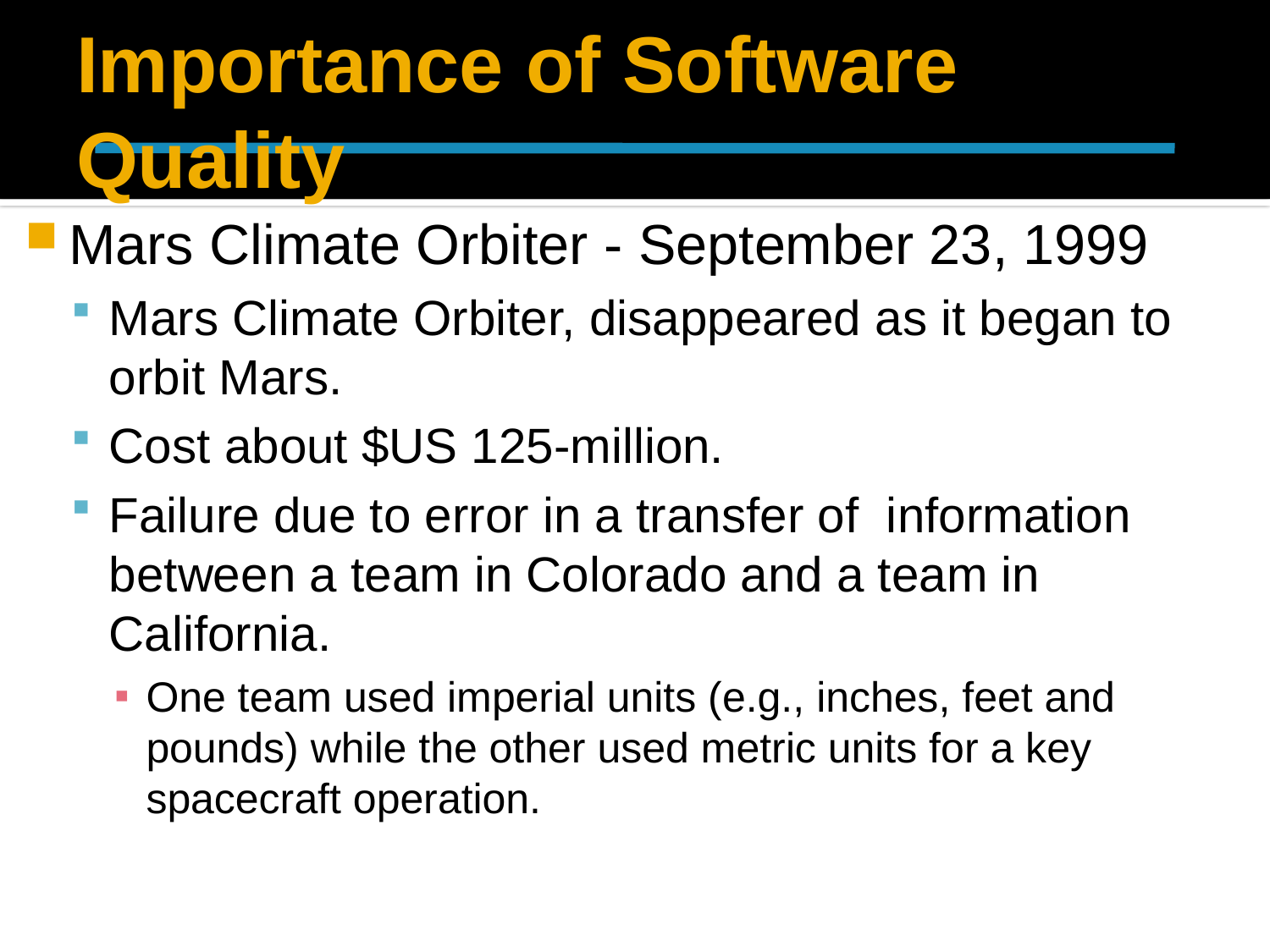

# Importance of Software Quality
Mars Climate Orbiter - September 23, 1999
Mars Climate Orbiter, disappeared as it began to orbit Mars.
Cost about $US 125-million.
Failure due to error in a transfer of  information between a team in Colorado and a team in California.
One team used imperial units (e.g., inches, feet and pounds) while the other used metric units for a key spacecraft operation.